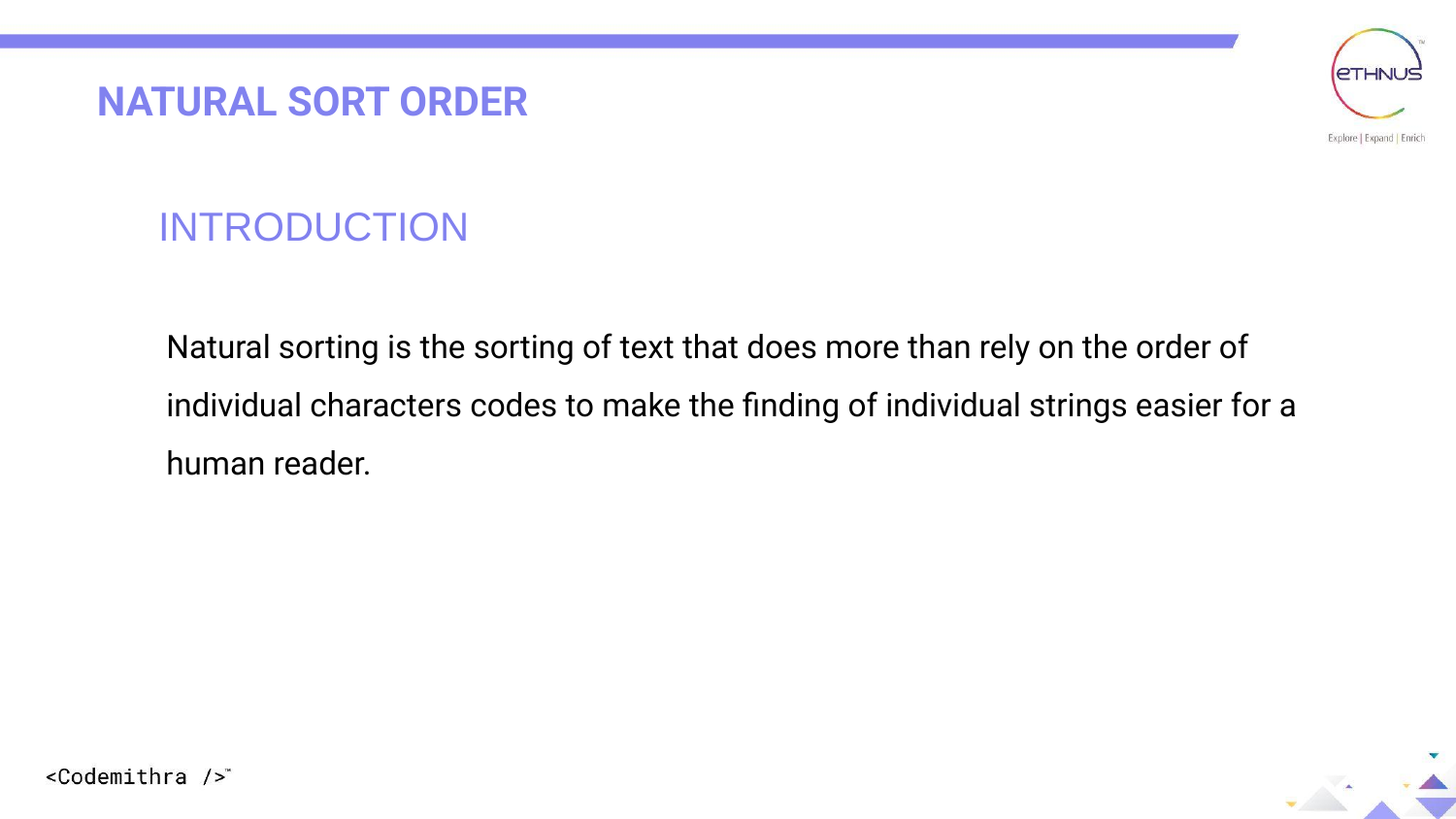

NATURAL SORT ORDER
INTRODUCTION
Natural sorting is the sorting of text that does more than rely on the order of individual characters codes to make the finding of individual strings easier for a human reader.